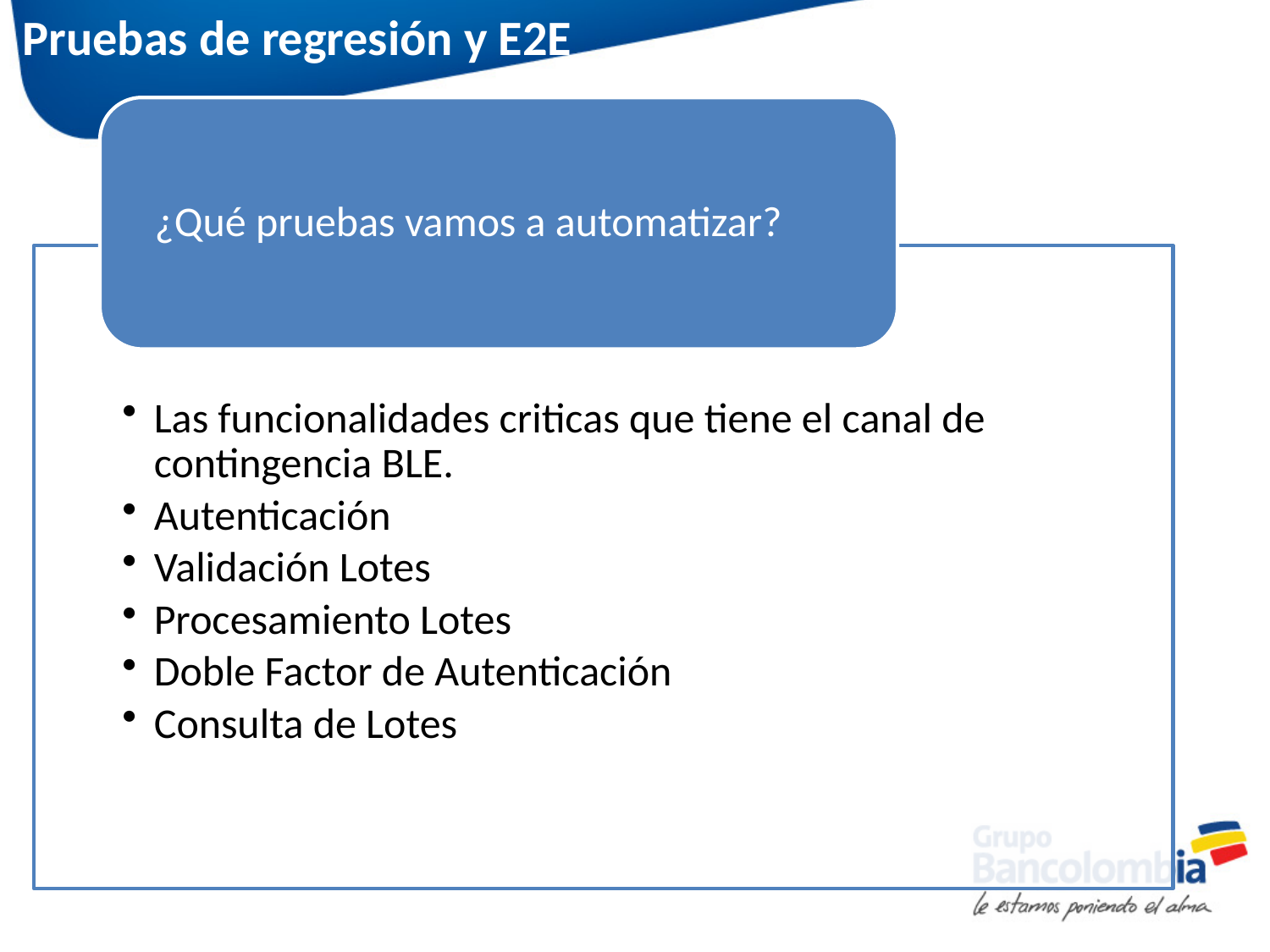

Pruebas de regresión y E2E
Las funcionalidades criticas que tiene el canal de contingencia BLE.
Autenticación
Validación Lotes
Procesamiento Lotes
Doble Factor de Autenticación
Consulta de Lotes

¿Qué pruebas vamos a automatizar?